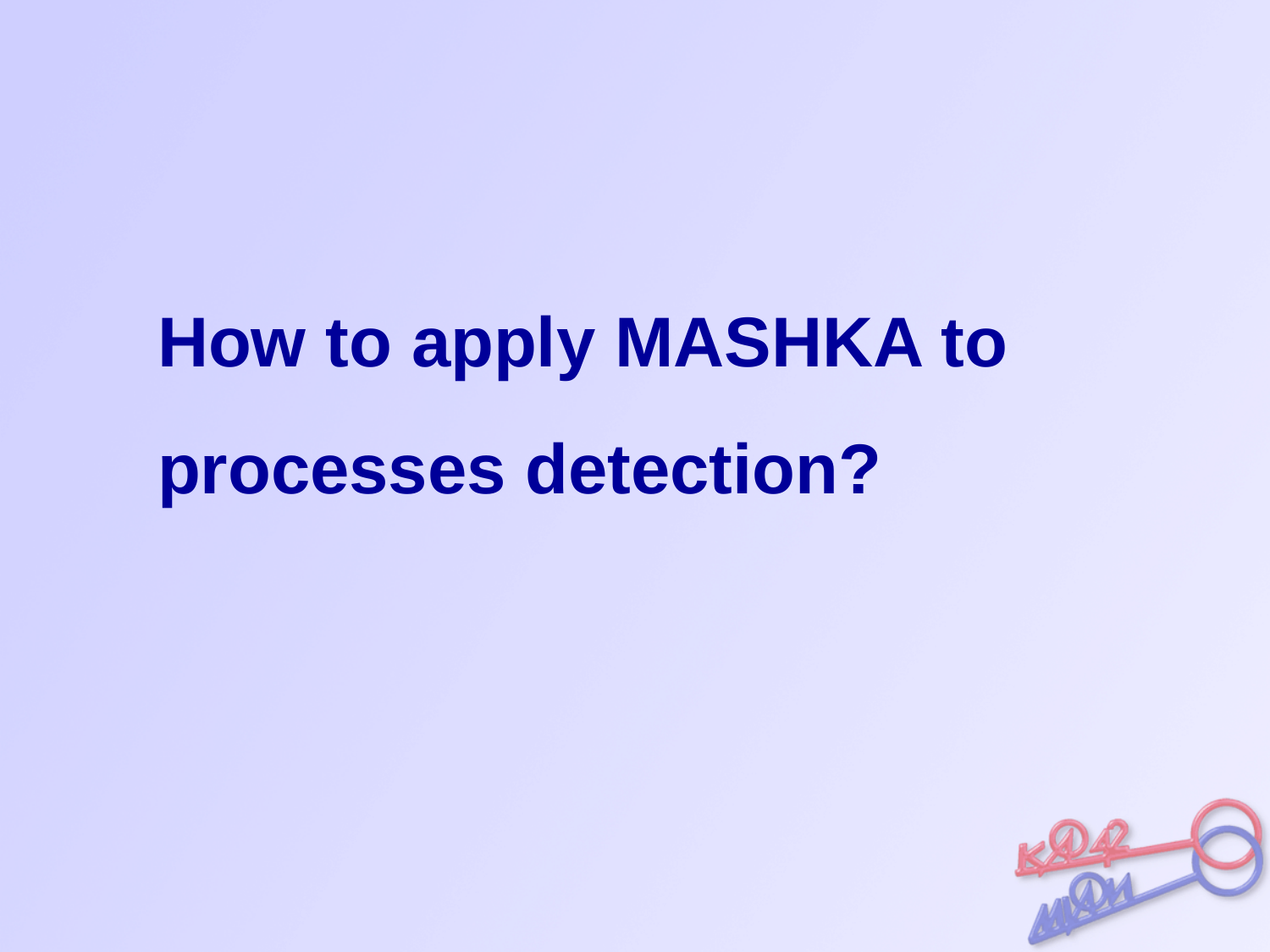

# How to apply MASHKA to processes detection?